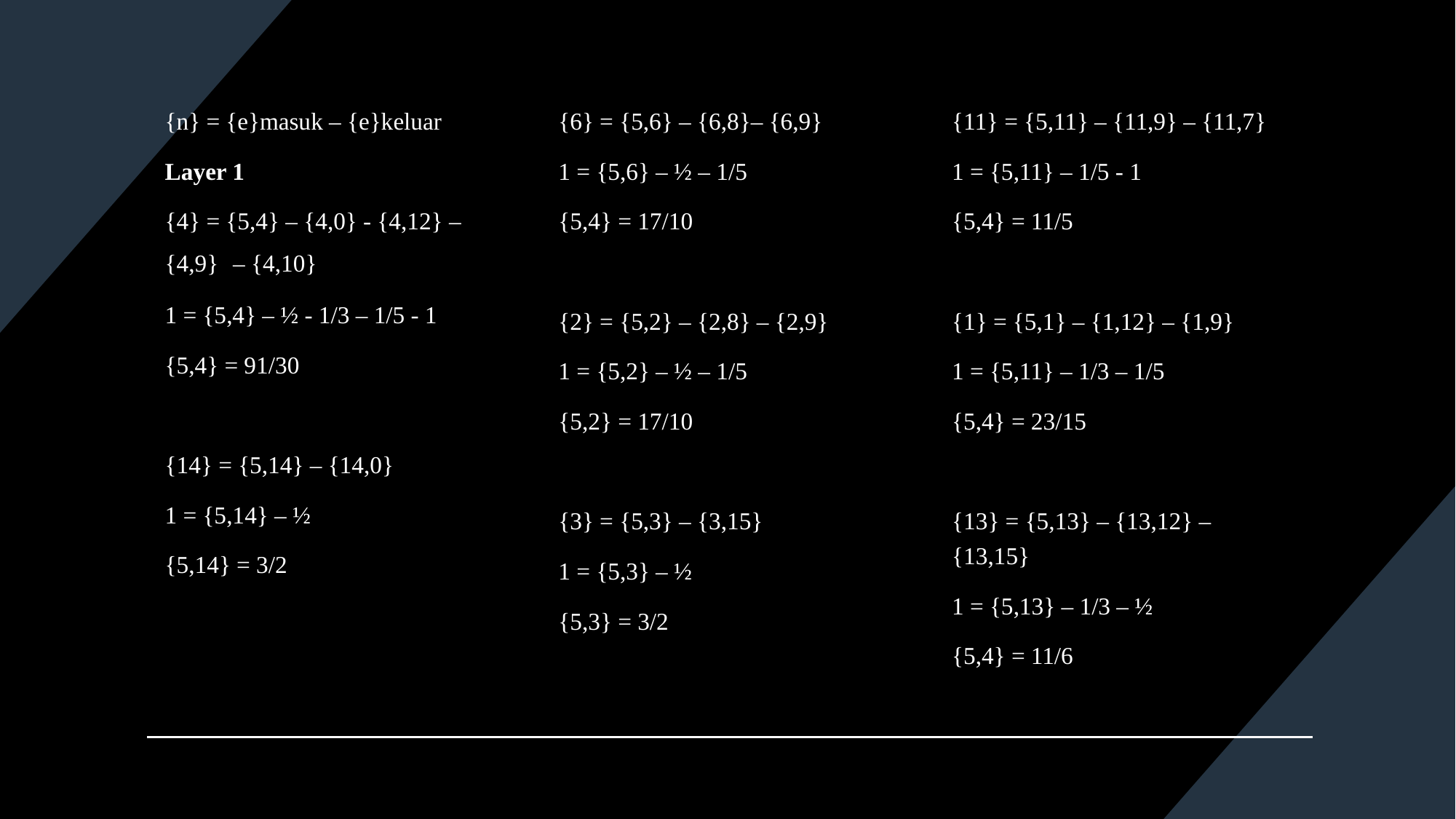

{n} = {e}masuk – {e}keluar
Layer 1
{4} = {5,4} – {4,0} - {4,12} – {4,9}  – {4,10}
1 = {5,4} – ½ - 1/3 – 1/5 - 1
{5,4} = 91/30

{14} = {5,14} – {14,0}
1 = {5,14} – ½
{5,14} = 3/2
{6} = {5,6} – {6,8}– {6,9}
1 = {5,6} – ½ – 1/5
{5,4} = 17/10

{2} = {5,2} – {2,8} – {2,9}
1 = {5,2} – ½ – 1/5
{5,2} = 17/10

{3} = {5,3} – {3,15}
1 = {5,3} – ½
{5,3} = 3/2
{11} = {5,11} – {11,9} – {11,7}
1 = {5,11} – 1/5 - 1
{5,4} = 11/5

{1} = {5,1} – {1,12} – {1,9}
1 = {5,11} – 1/3 – 1/5
{5,4} = 23/15

{13} = {5,13} – {13,12} – {13,15}
1 = {5,13} – 1/3 – ½
{5,4} = 11/6